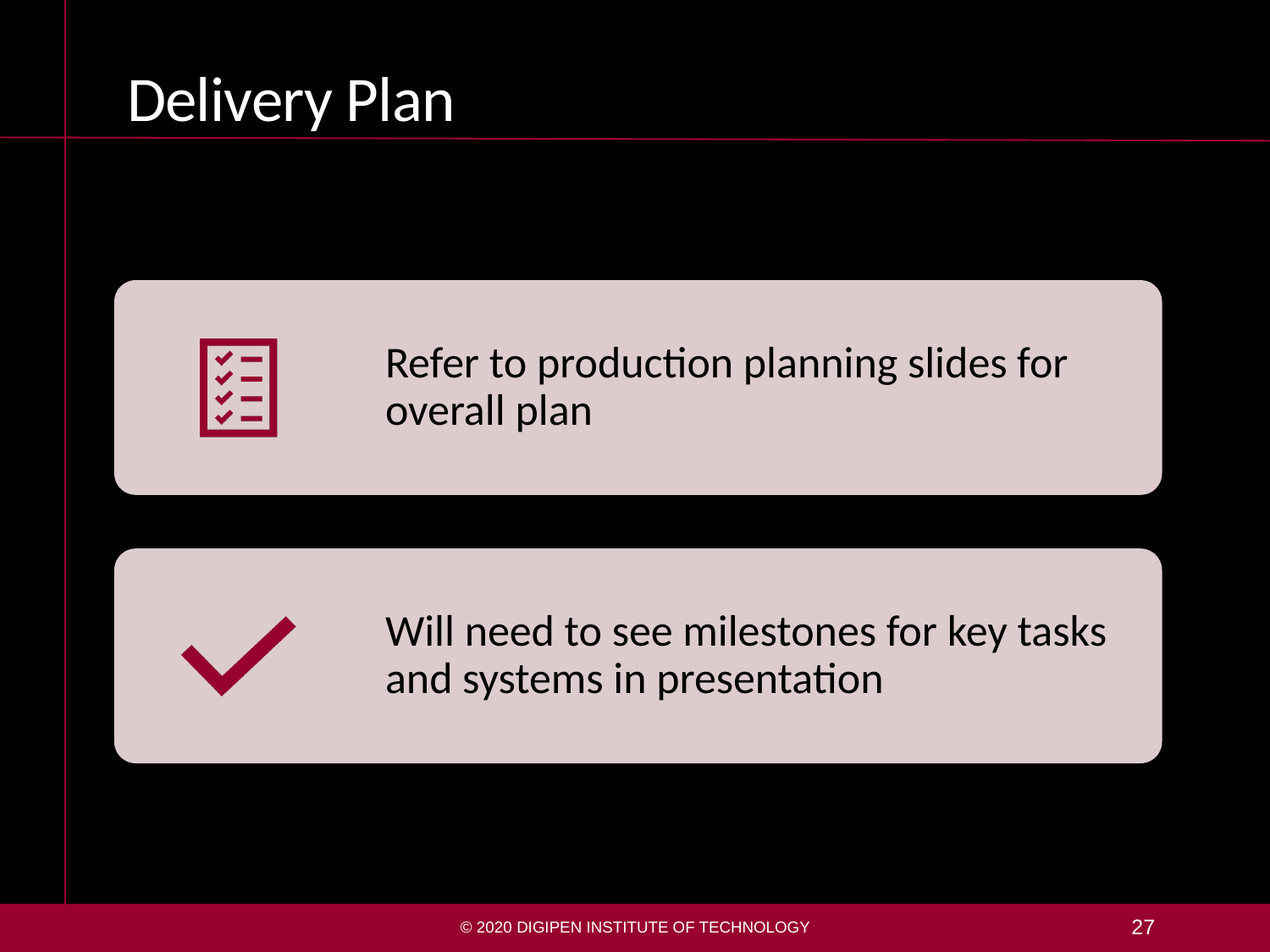

# Delivery Plan
Refer to production planning slides for overall plan
Will need to see milestones for key tasks and systems in presentation
© 2020 DigiPen Institute of Technology
27